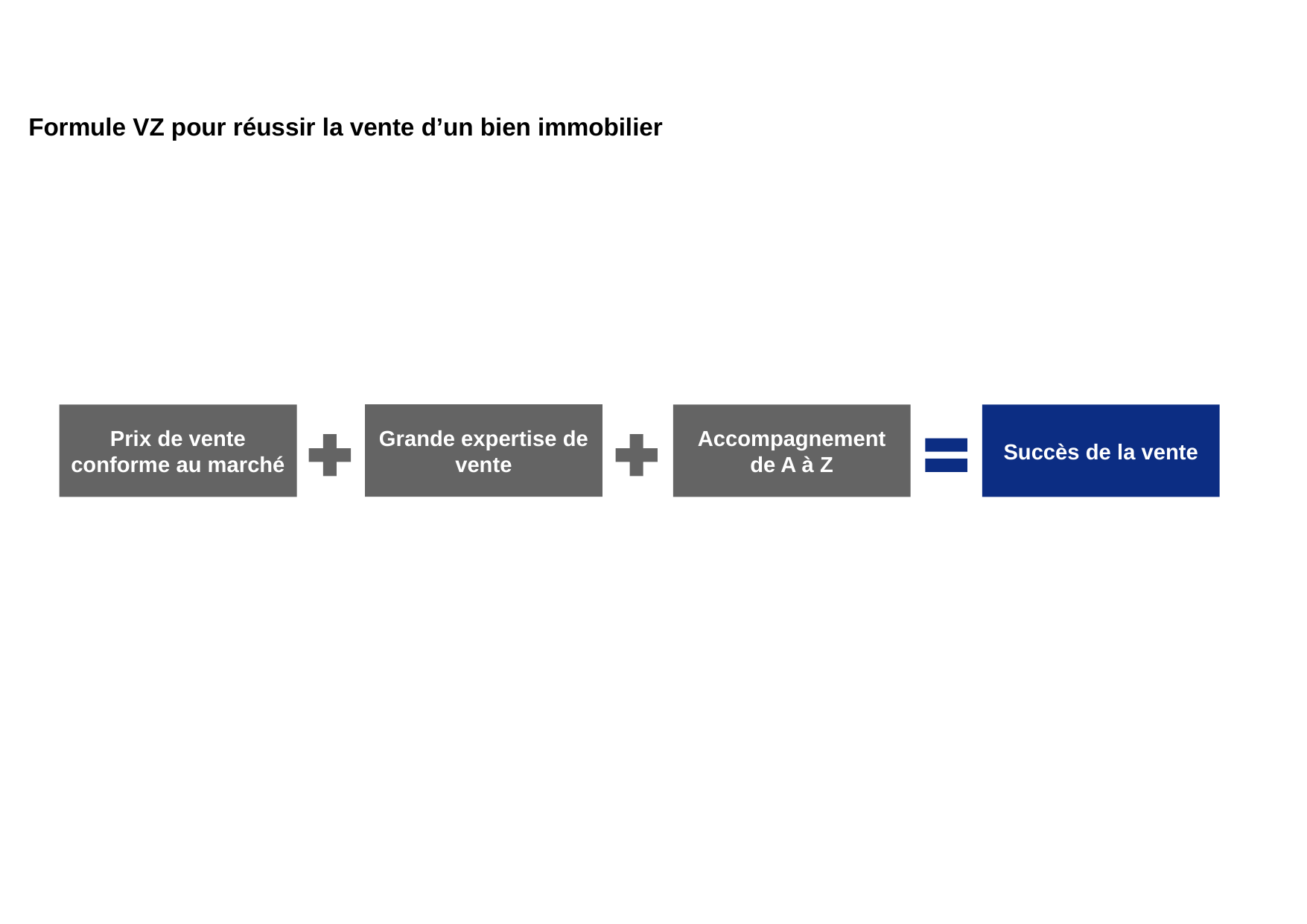

# Formule VZ pour réussir la vente d’un bien immobilier

Grande expertise de vente
Prix de vente conforme au marché
Accompagnement de A à Z
Succès de la vente